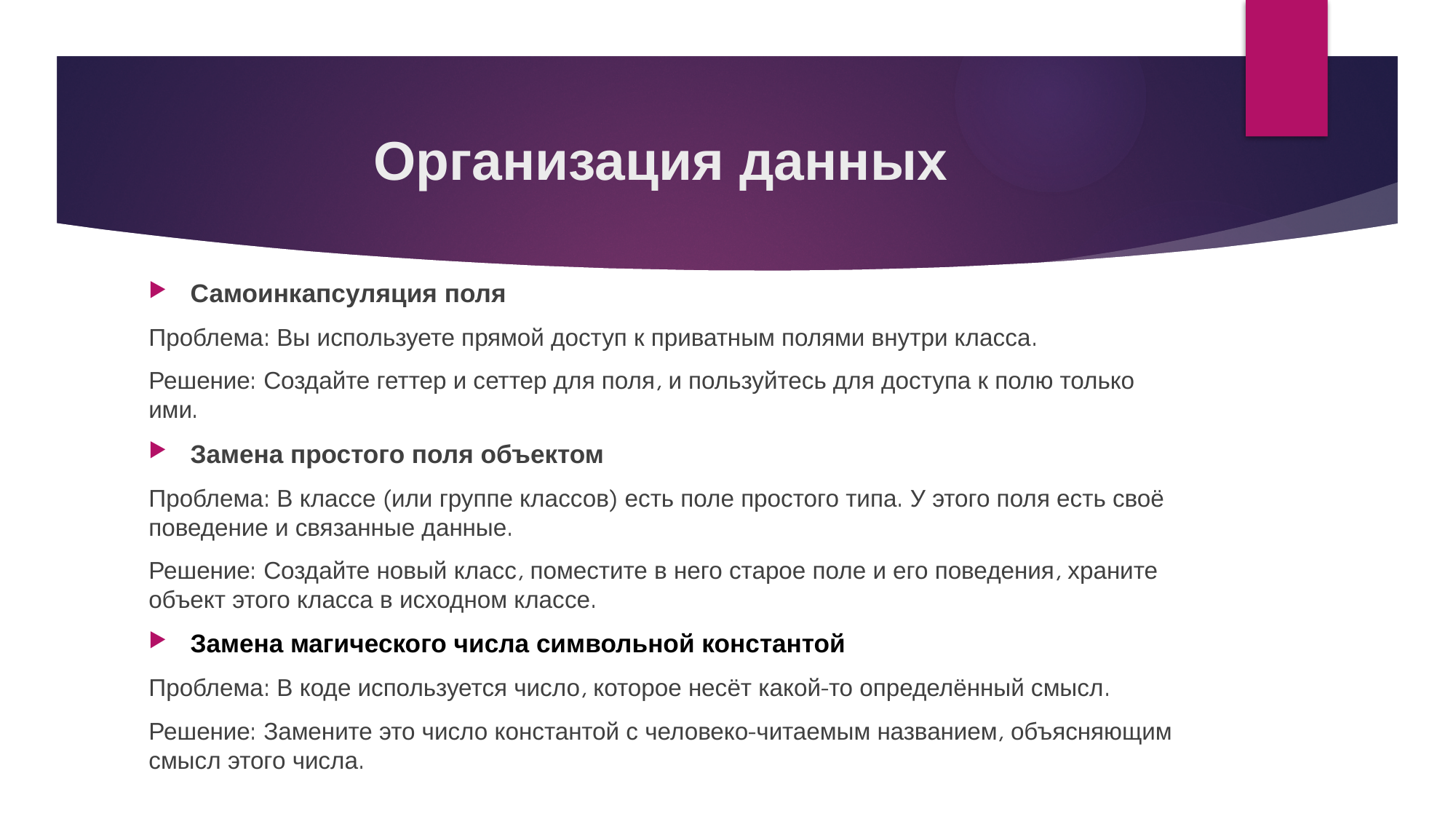

# Организация данных
Самоинкапсуляция поля
Проблема: Вы используете прямой доступ к приватным полями внутри класса.
Решение: Создайте геттер и сеттер для поля, и пользуйтесь для доступа к полю только ими.
Замена простого поля объектом
Проблема: В классе (или группе классов) есть поле простого типа. У этого поля есть своё поведение и связанные данные.
Решение: Создайте новый класс, поместите в него старое поле и его поведения, храните объект этого класса в исходном классе.
Замена магического числа символьной константой
Проблема: В коде используется число, которое несёт какой-то определённый смысл.
Решение: Замените это число константой с человеко-читаемым названием, объясняющим смысл этого числа.